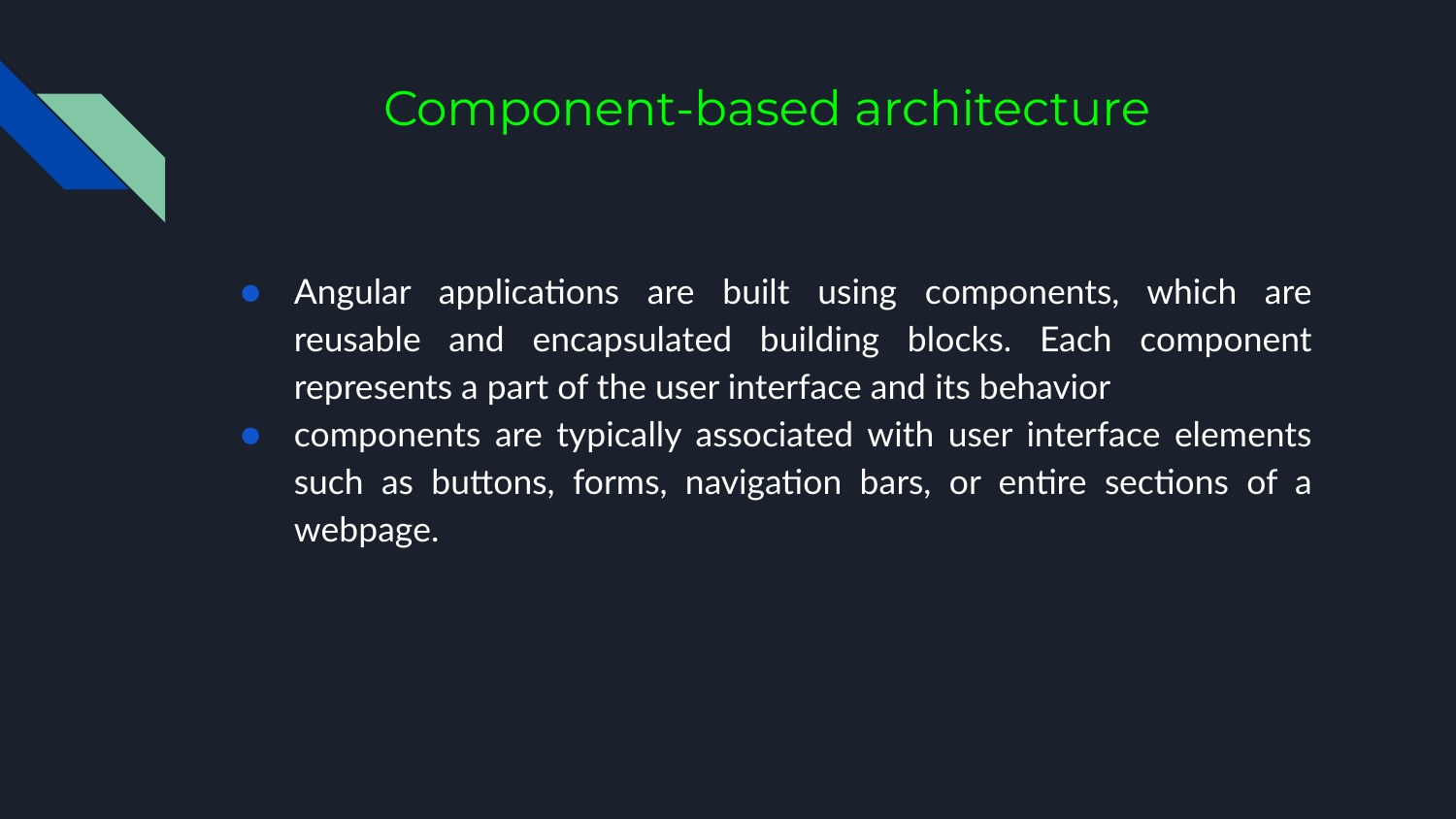

# Component-based architecture
Angular applications are built using components, which are reusable and encapsulated building blocks. Each component represents a part of the user interface and its behavior
components are typically associated with user interface elements such as buttons, forms, navigation bars, or entire sections of a webpage.